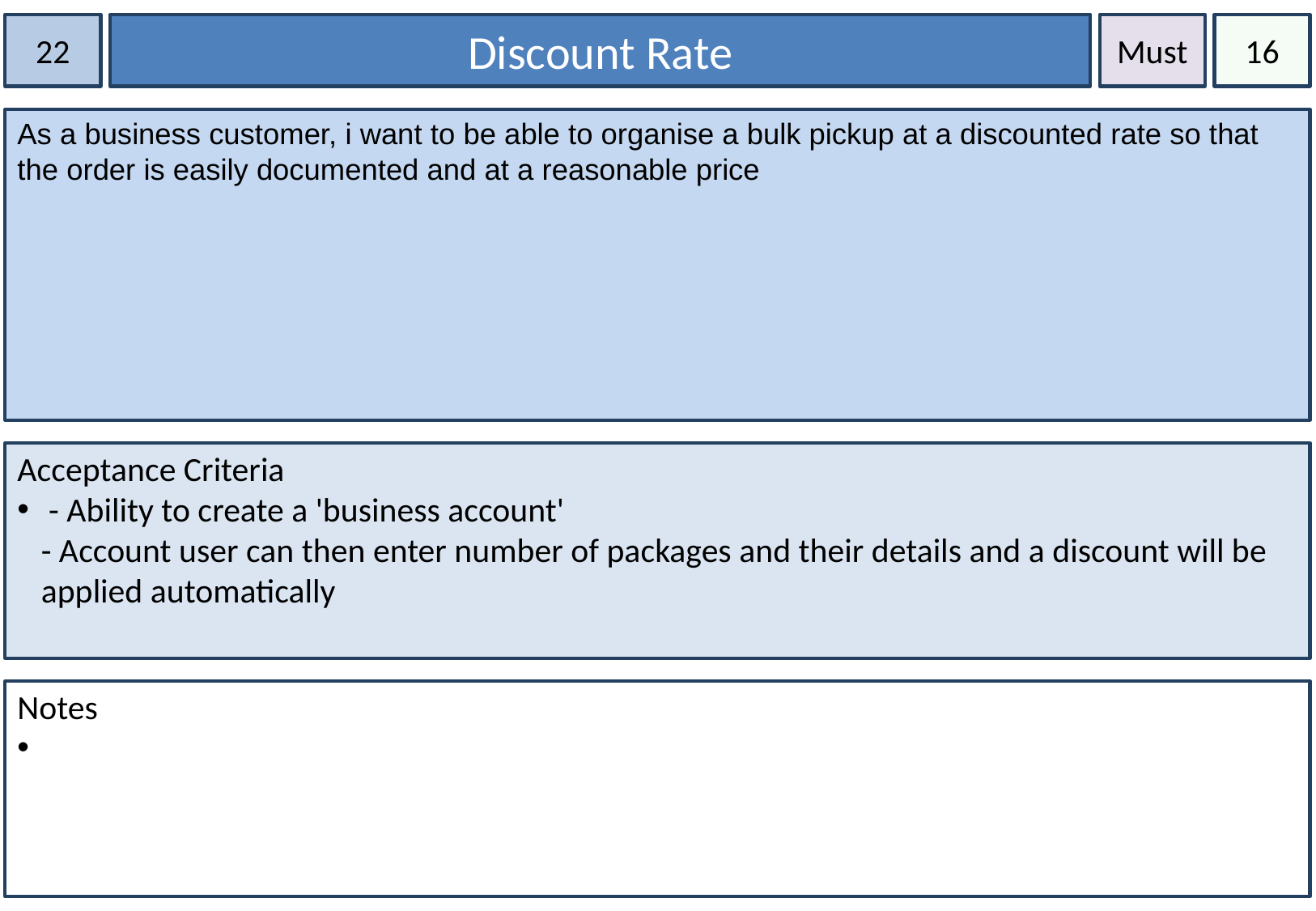

22
Discount Rate
Must
16
As a business customer, i want to be able to organise a bulk pickup at a discounted rate so that the order is easily documented and at a reasonable price
Acceptance Criteria
 - Ability to create a 'business account'
- Account user can then enter number of packages and their details and a discount will be applied automatically
Notes